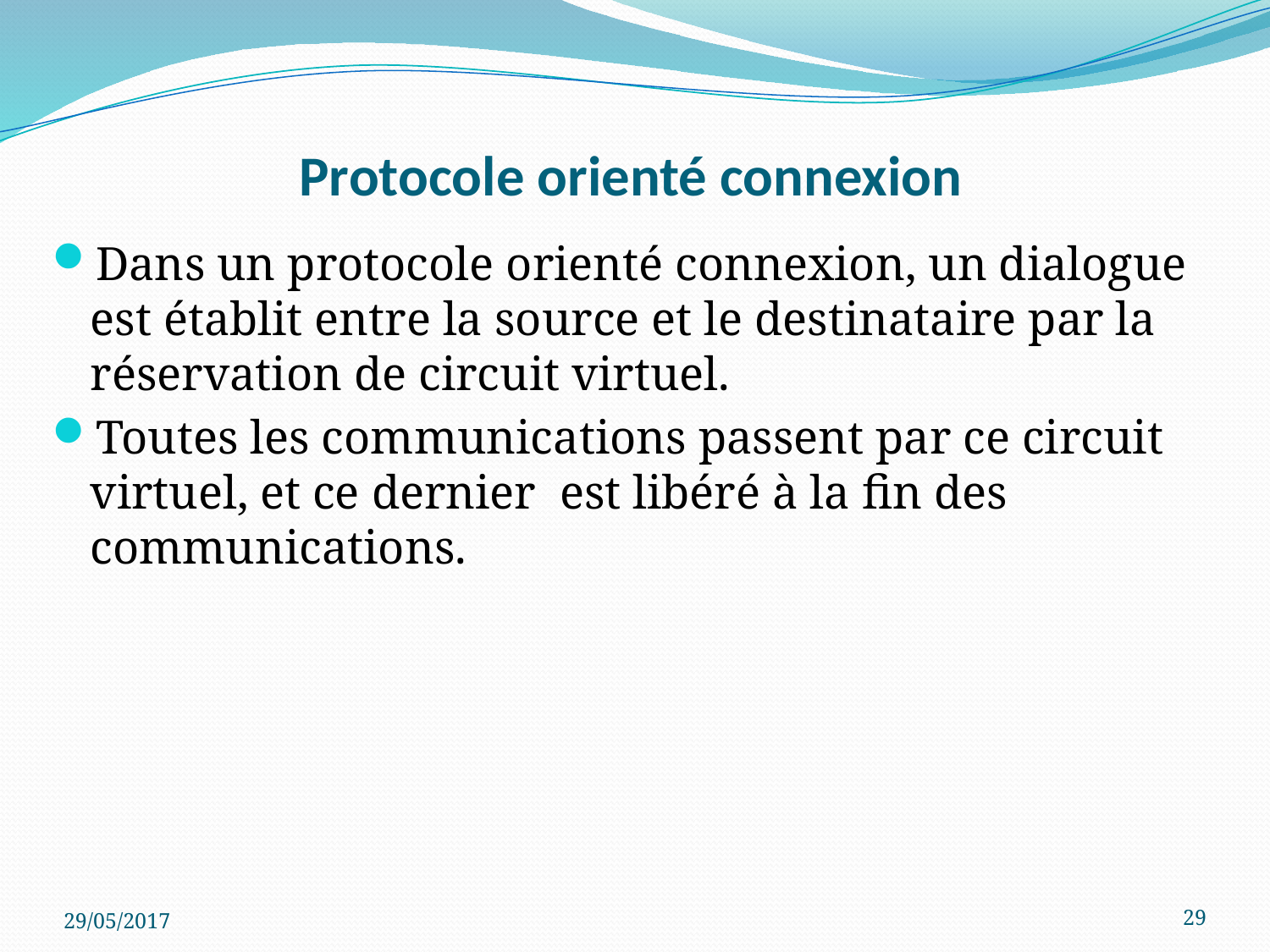

# Protocole orienté connexion
Dans un protocole orienté connexion, un dialogue est établit entre la source et le destinataire par la réservation de circuit virtuel.
Toutes les communications passent par ce circuit virtuel, et ce dernier  est libéré à la fin des communications.

29/05/2017
29